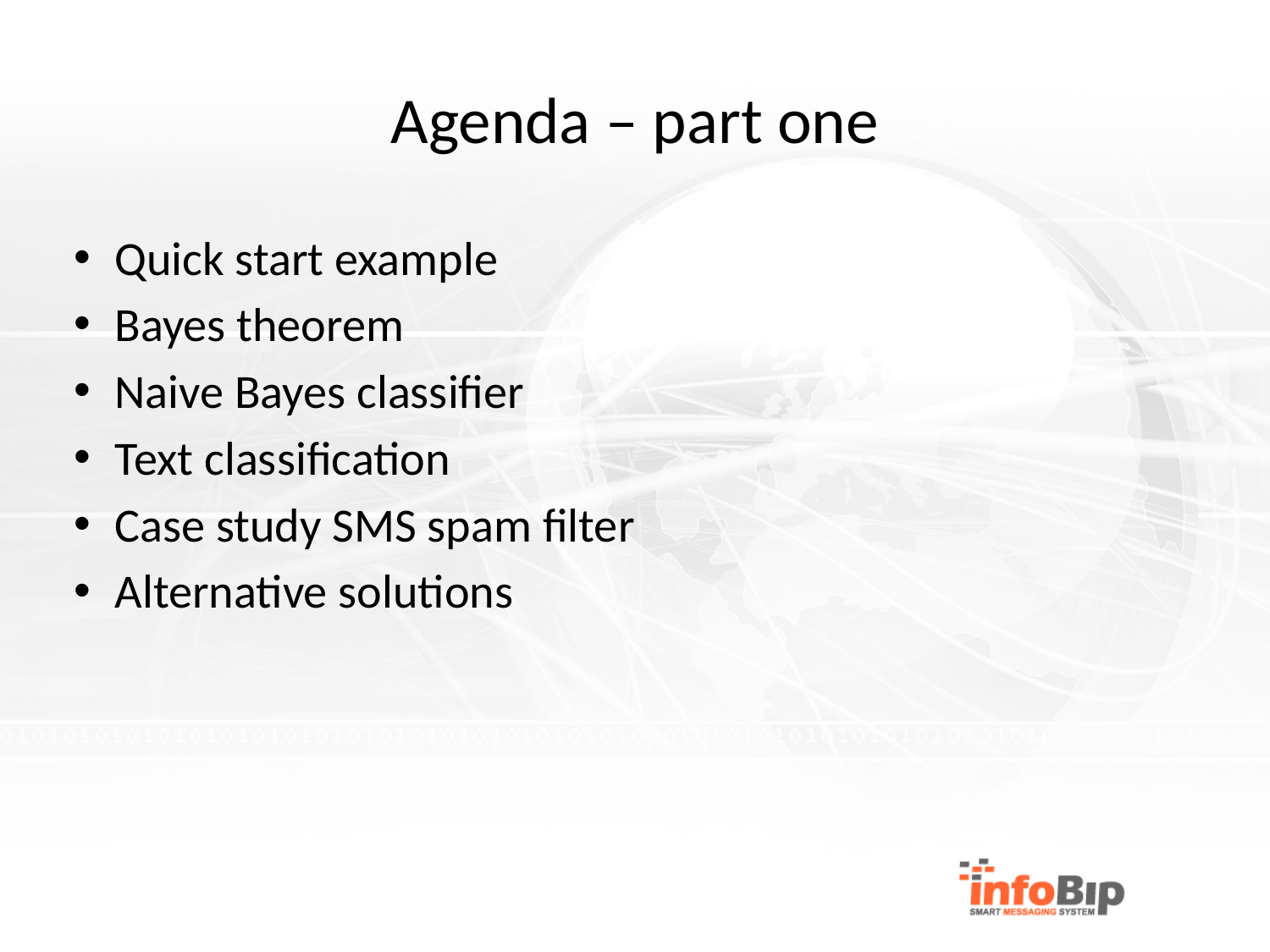

# Agenda – part one
Quick start example
Bayes theorem
Naive Bayes classifier
Text classification
Case study SMS spam filter
Alternative solutions